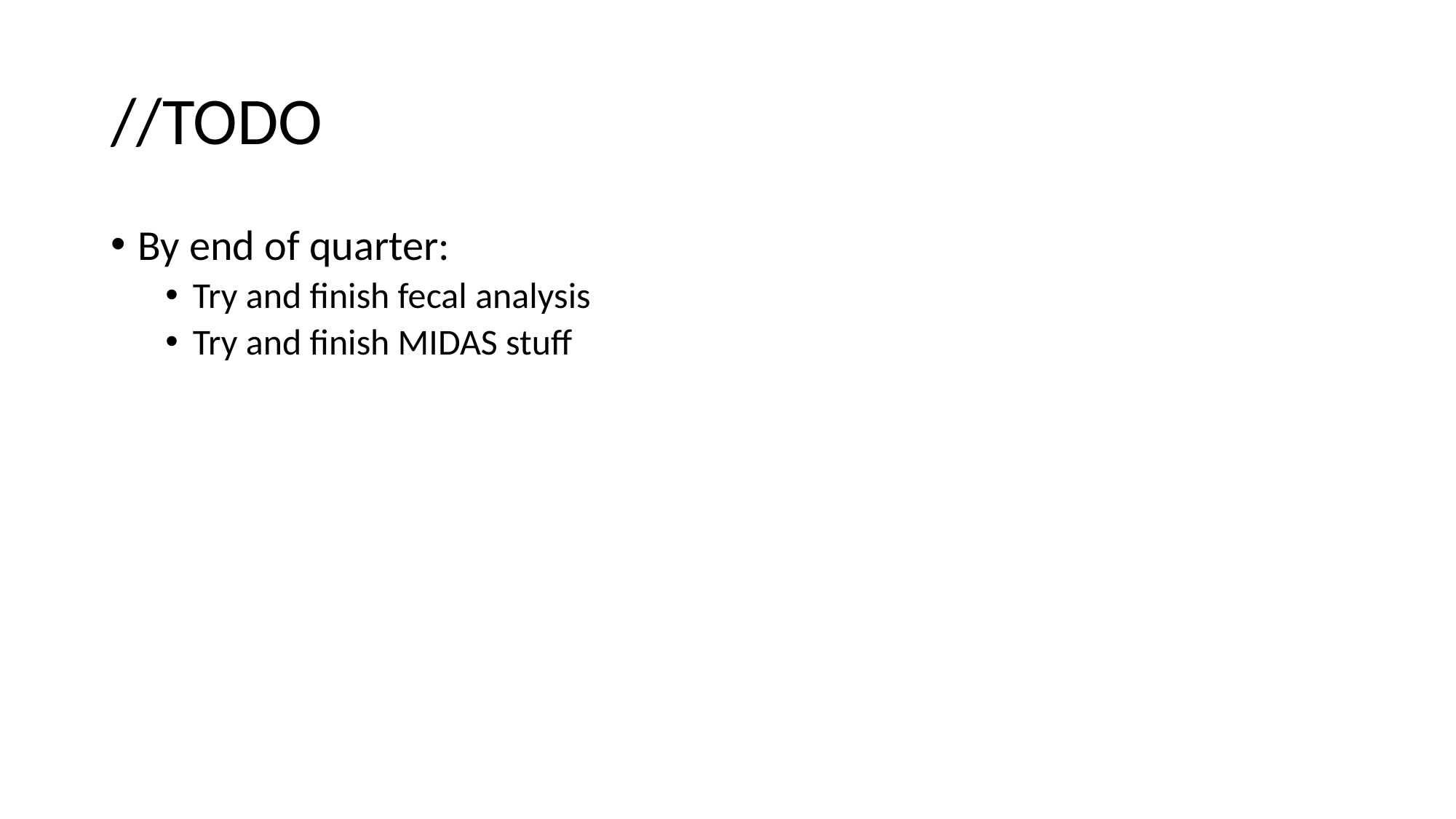

# //TODO
By end of quarter:
Try and finish fecal analysis
Try and finish MIDAS stuff